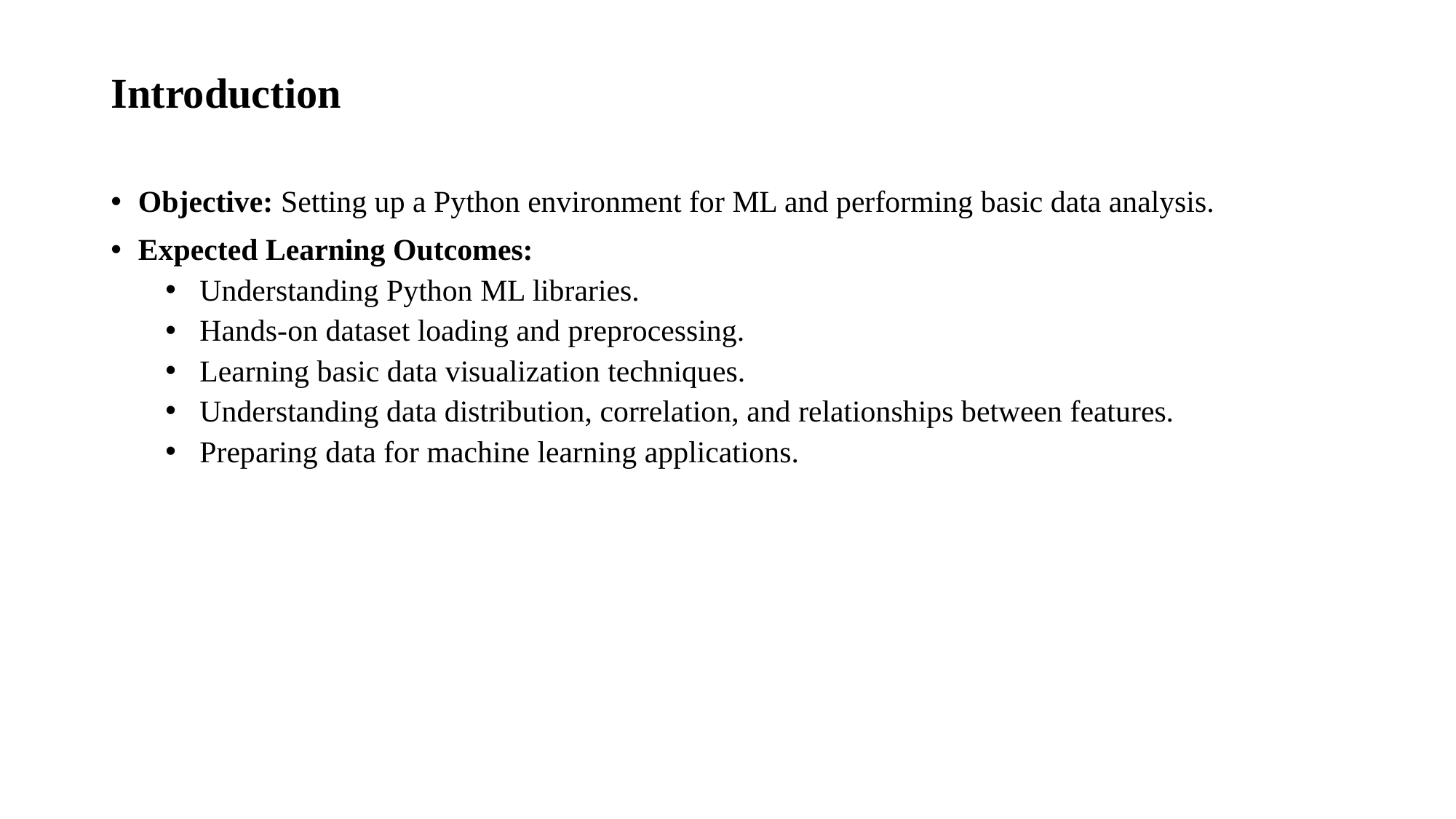

# Introduction
Objective: Setting up a Python environment for ML and performing basic data analysis.
Expected Learning Outcomes:
Understanding Python ML libraries.
Hands-on dataset loading and preprocessing.
Learning basic data visualization techniques.
Understanding data distribution, correlation, and relationships between features.
Preparing data for machine learning applications.